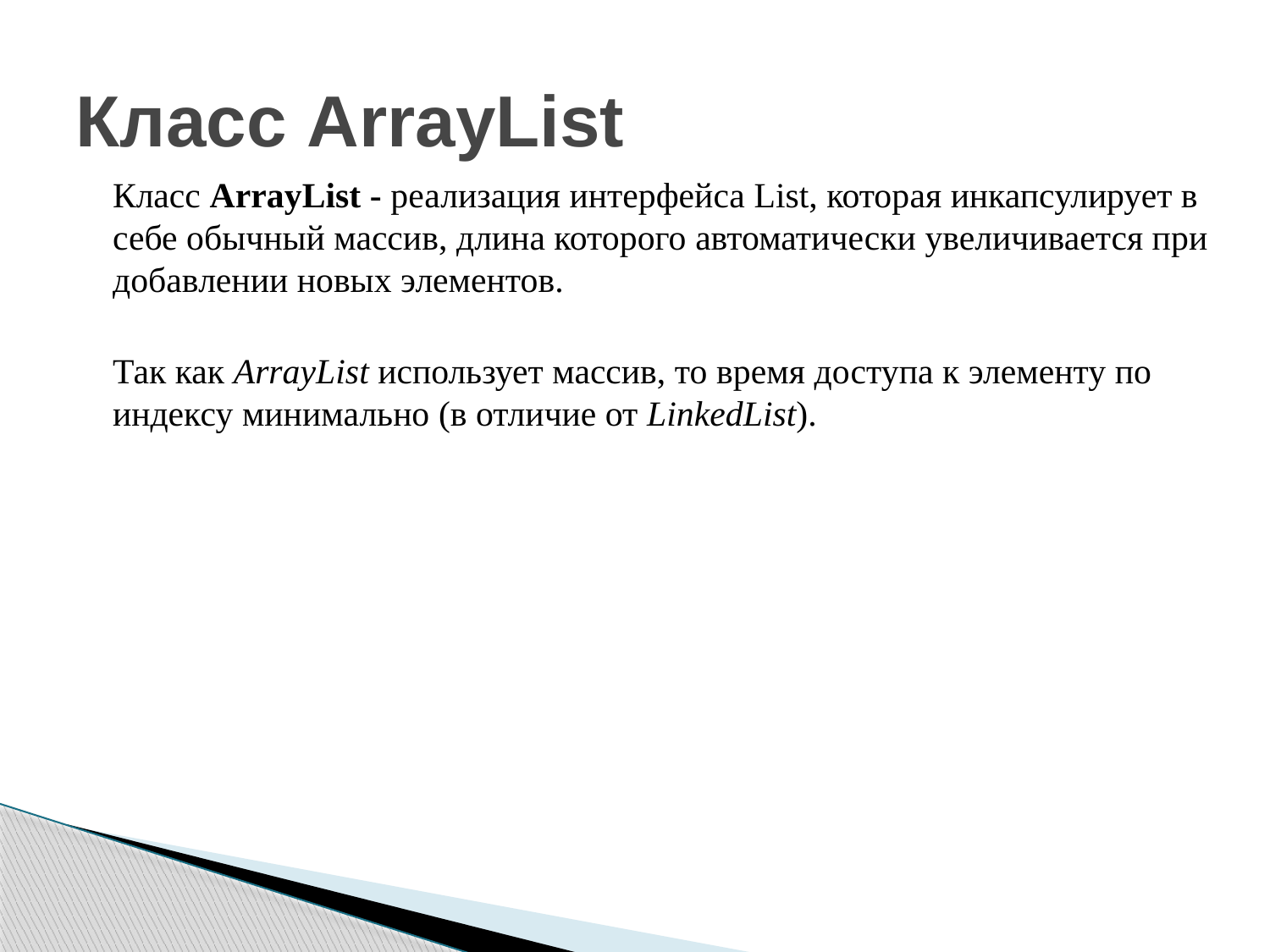

# Класс ArrayList
Класс ArrayList - реализация интерфейса List, которая инкапсулирует в себе обычный массив, длина которого автоматически увеличивается при добавлении новых элементов.
Так как ArrayList использует массив, то время доступа к элементу по индексу минимально (в отличие от LinkedList).